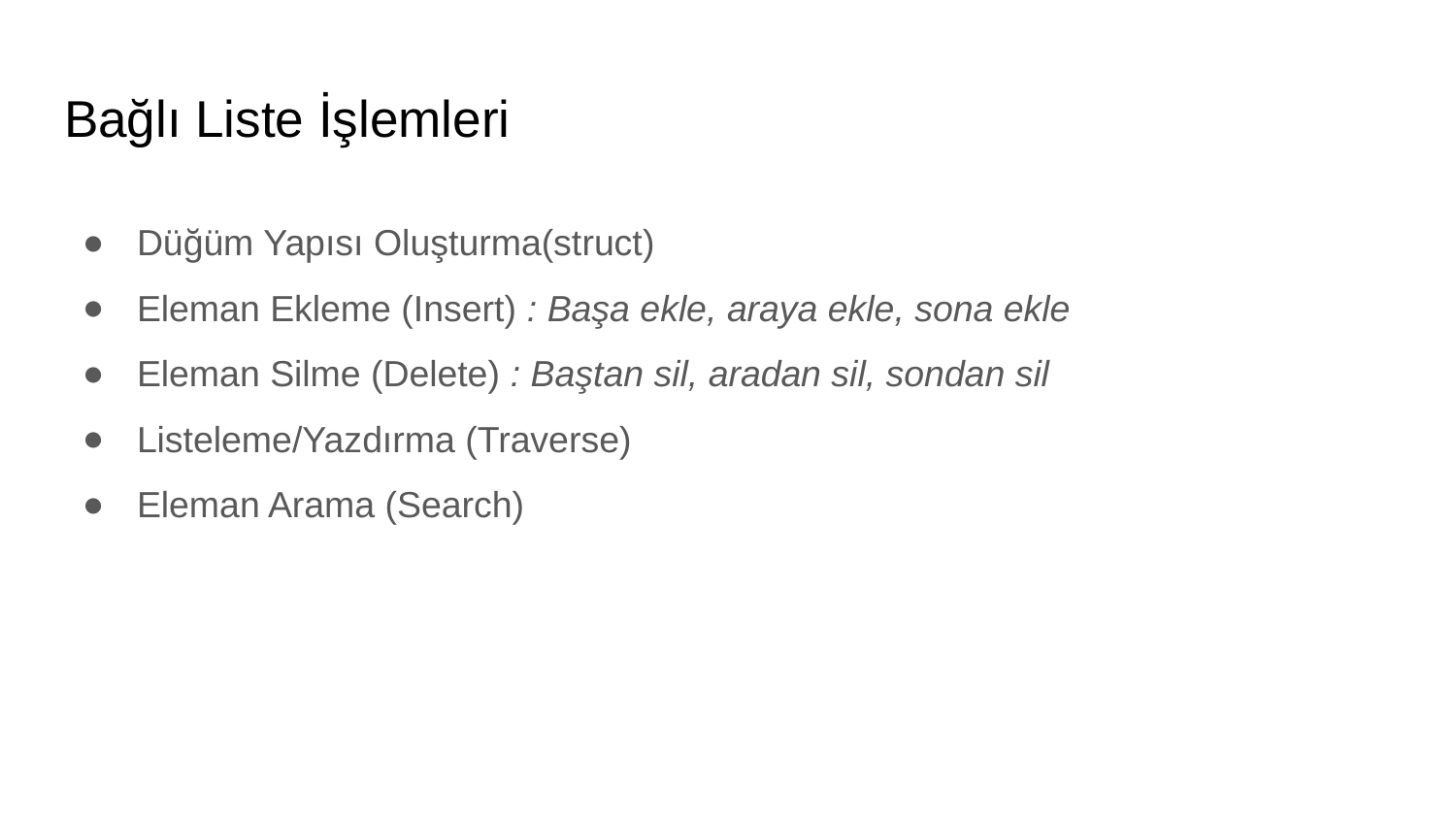

# Bağlı Liste İşlemleri
Düğüm Yapısı Oluşturma(struct)
Eleman Ekleme (Insert) : Başa ekle, araya ekle, sona ekle
Eleman Silme (Delete) : Baştan sil, aradan sil, sondan sil
Listeleme/Yazdırma (Traverse)
Eleman Arama (Search)